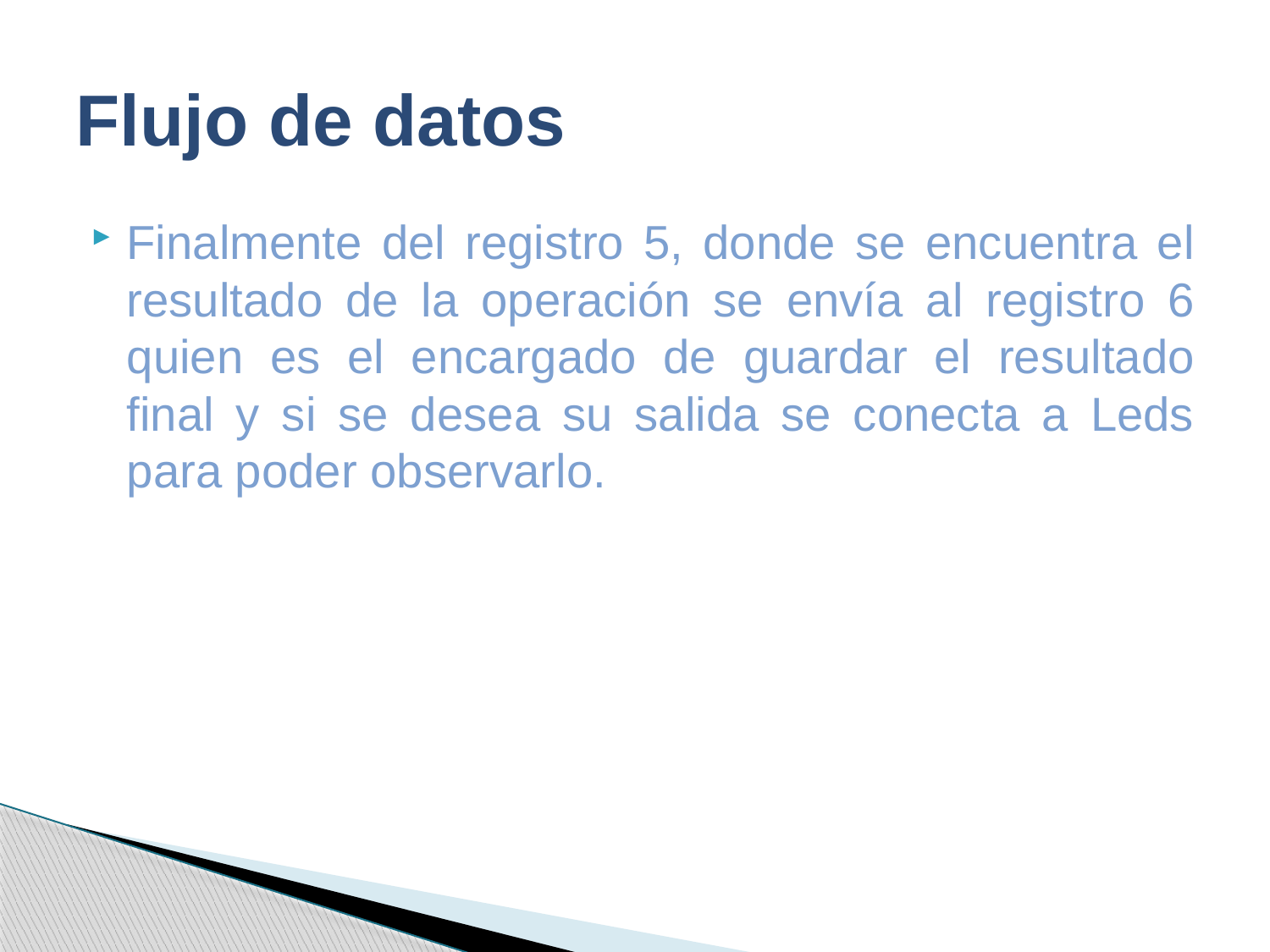

# Flujo de datos
Finalmente del registro 5, donde se encuentra el resultado de la operación se envía al registro 6 quien es el encargado de guardar el resultado final y si se desea su salida se conecta a Leds para poder observarlo.